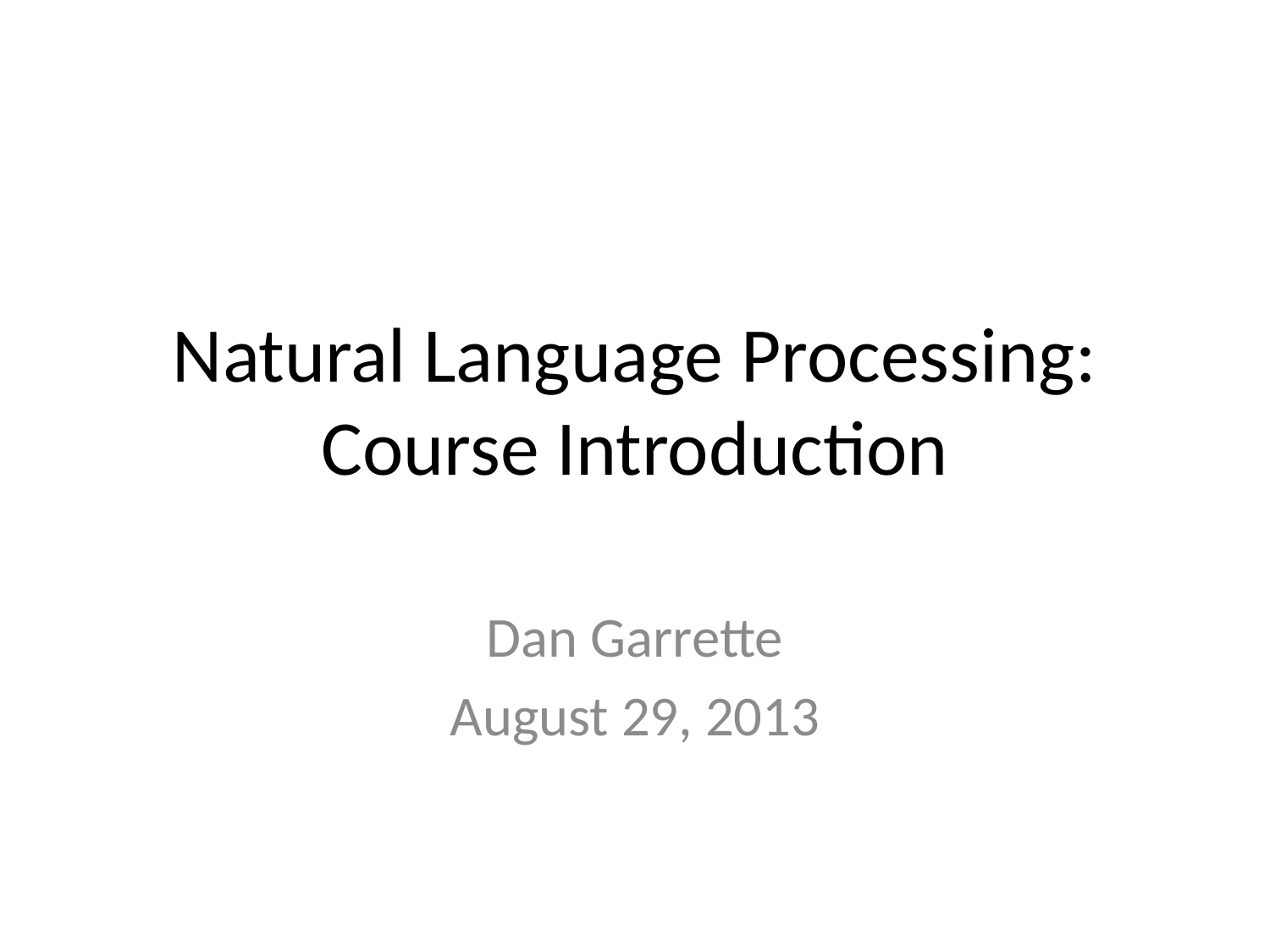

# Natural Language Processing: Course Introduction
Dan Garrette
August 29, 2013